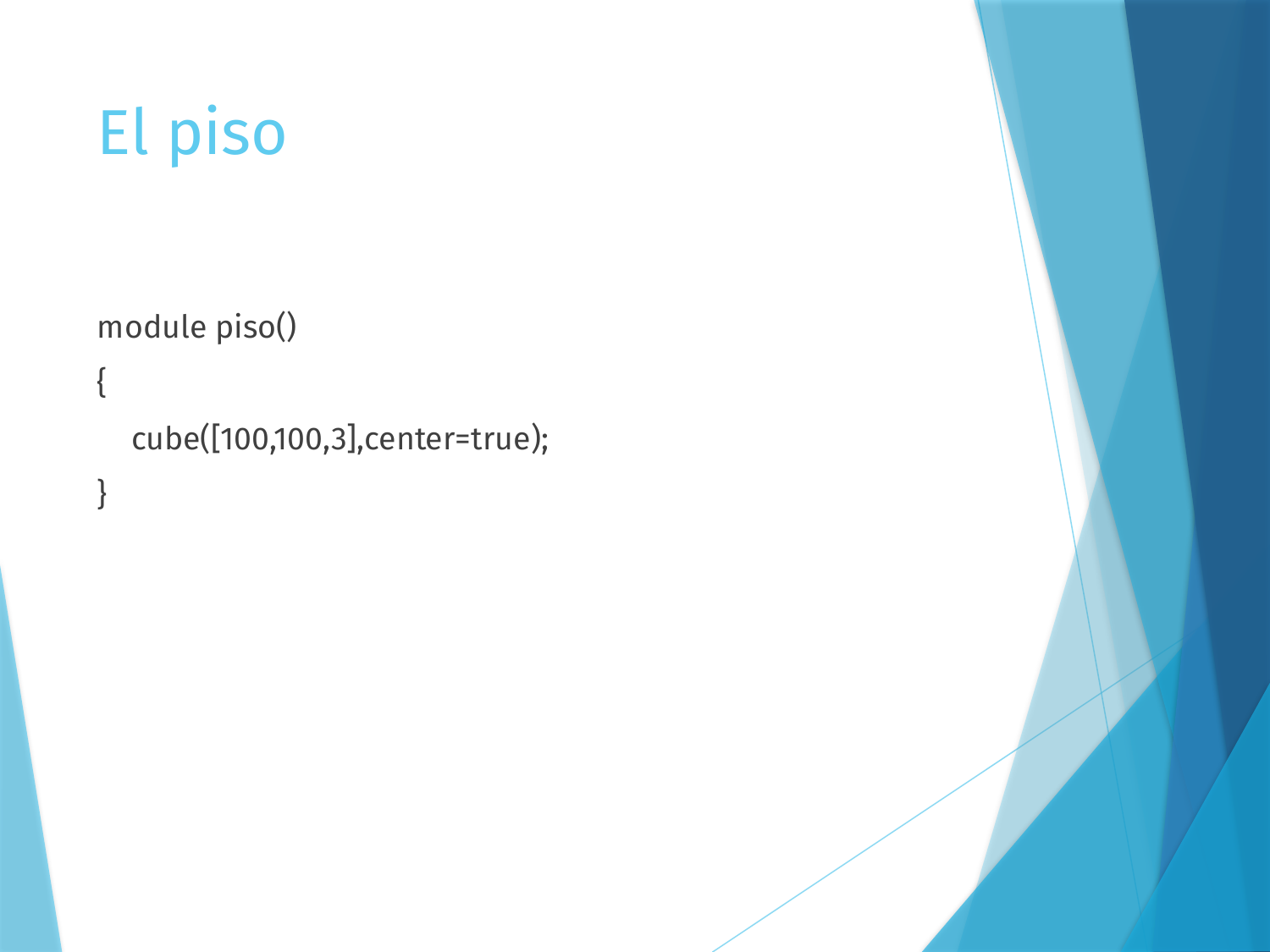

# El piso
module piso()
{
    cube([100,100,3],center=true);
}